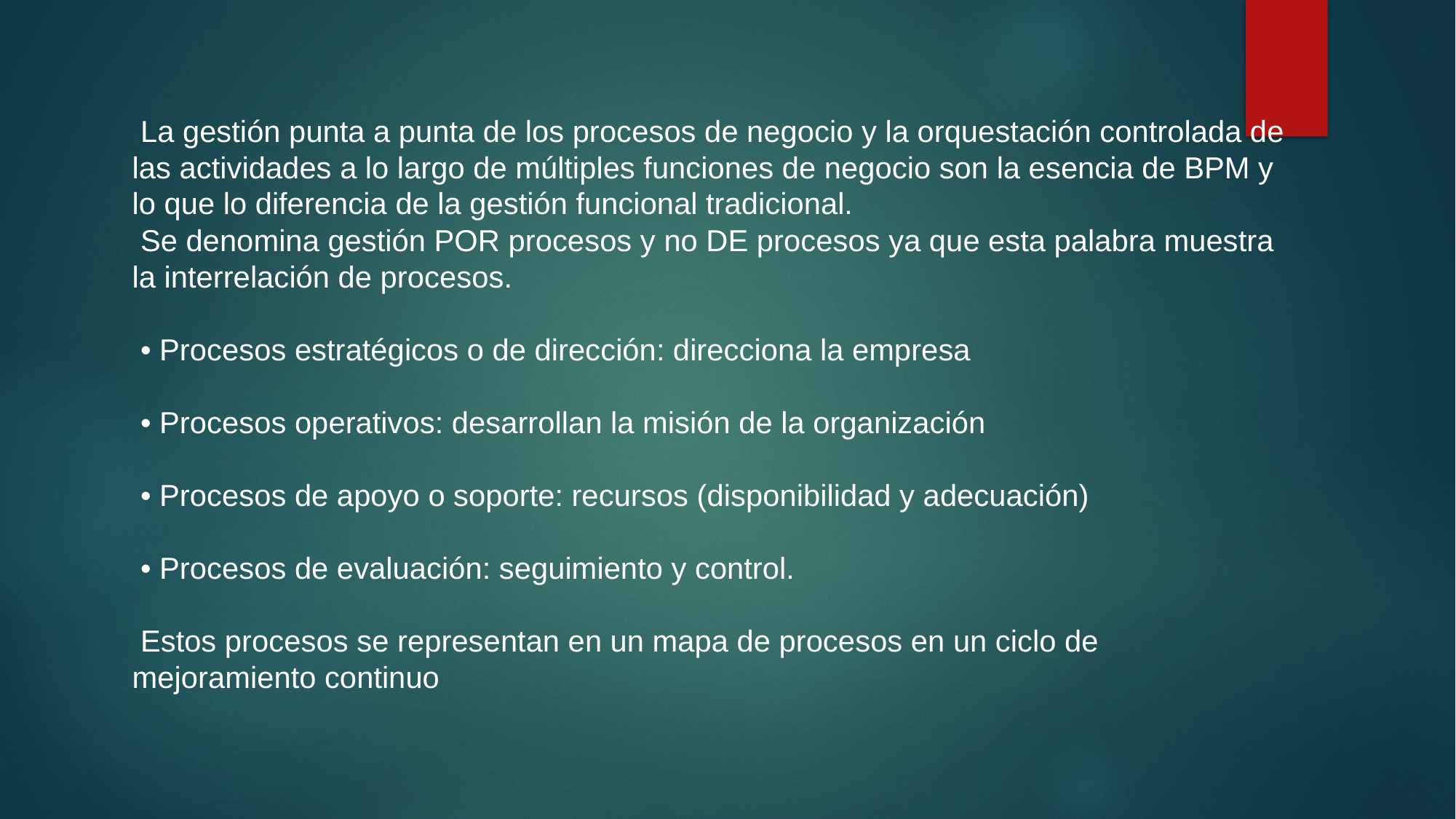

La gestión punta a punta de los procesos de negocio y la orquestación controlada de las actividades a lo largo de múltiples funciones de negocio son la esencia de BPM y lo que lo diferencia de la gestión funcional tradicional.
 Se denomina gestión POR procesos y no DE procesos ya que esta palabra muestra la interrelación de procesos.

 • Procesos estratégicos o de dirección: direcciona la empresa

 • Procesos operativos: desarrollan la misión de la organización

 • Procesos de apoyo o soporte: recursos (disponibilidad y adecuación)

 • Procesos de evaluación: seguimiento y control.

 Estos procesos se representan en un mapa de procesos en un ciclo de mejoramiento continuo